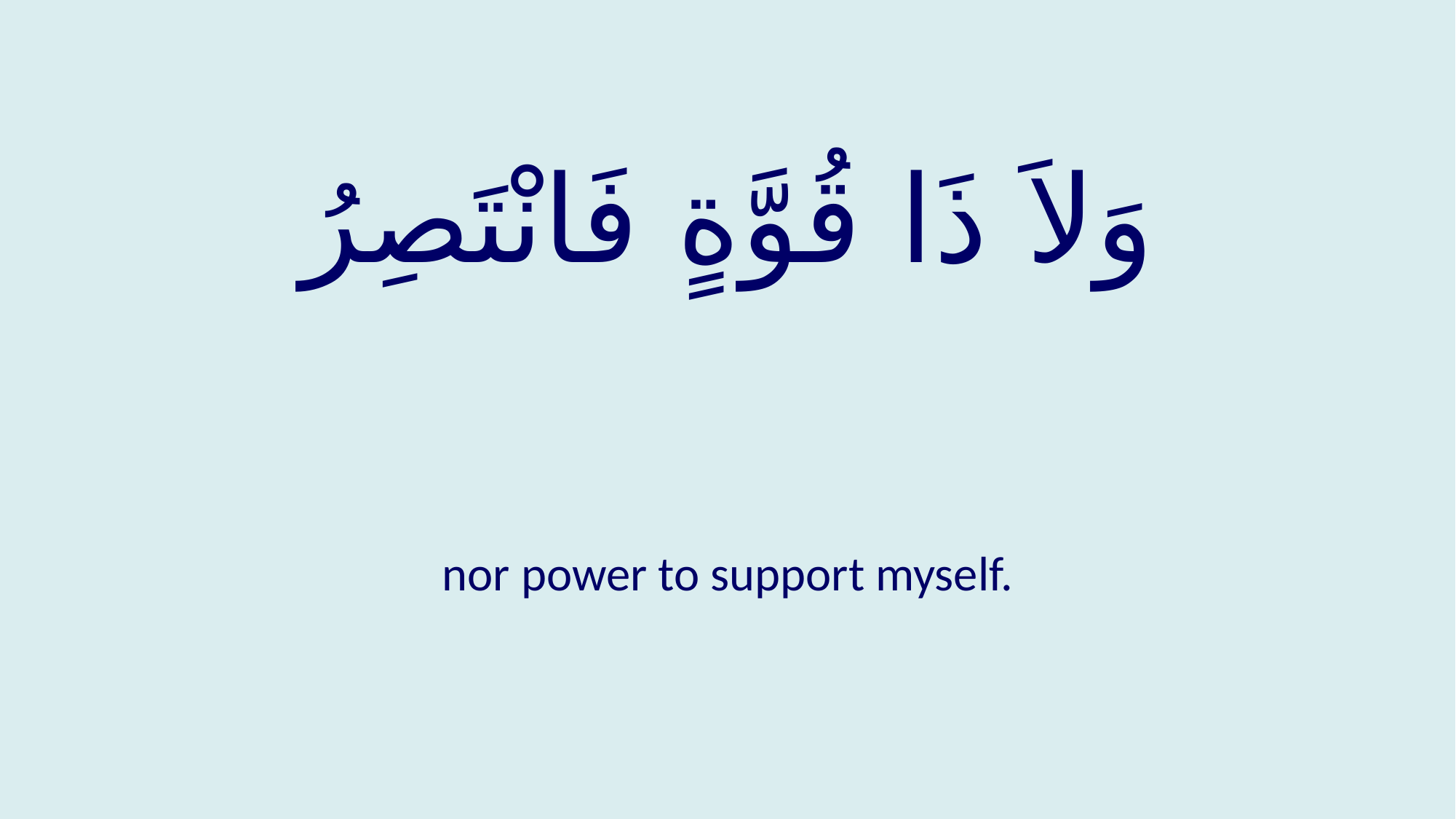

# وَلاَ ذَا قُوَّةٍ فَانْتَصِرُ
nor power to support myself.